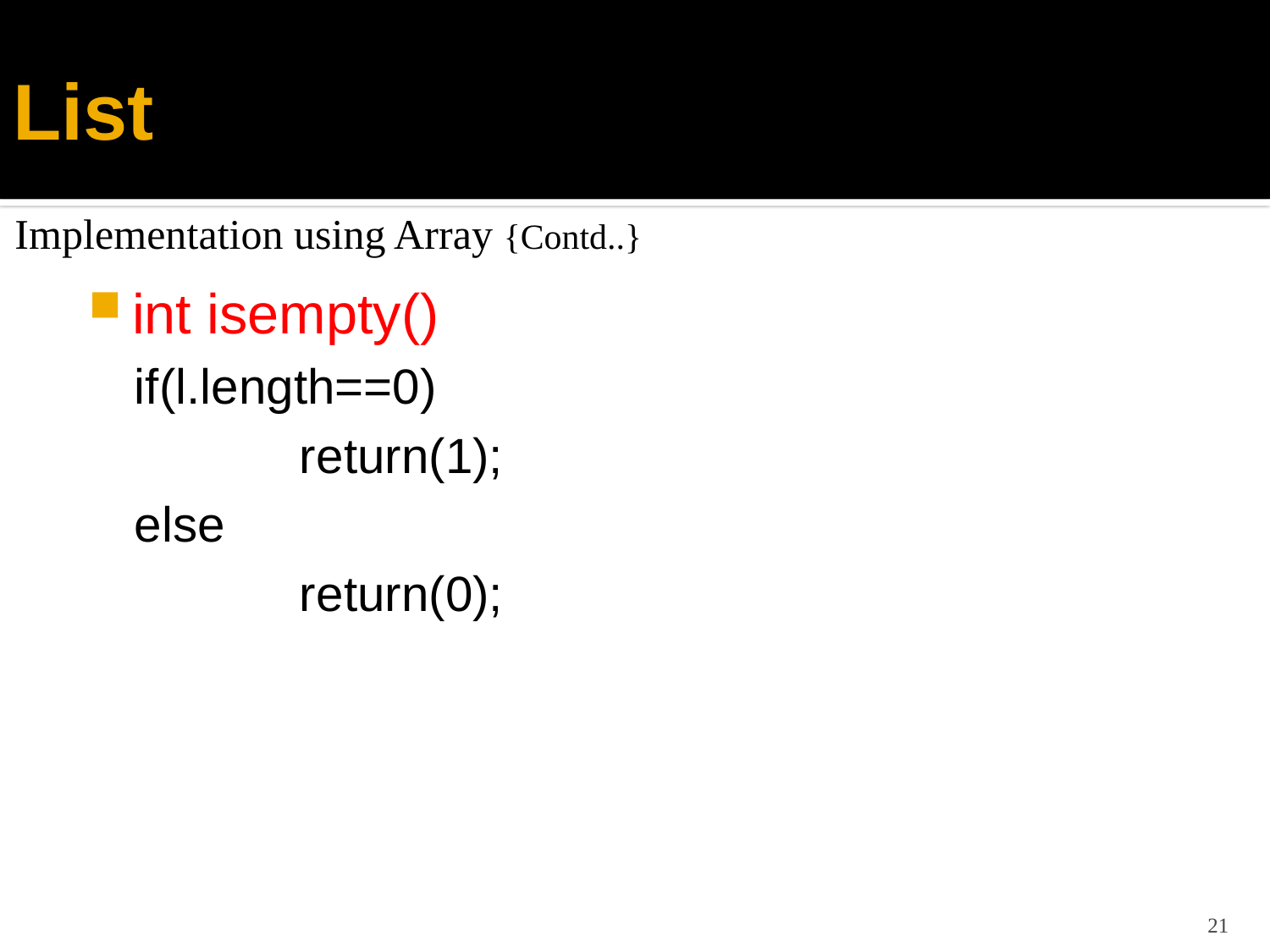

# List
Implementation using Array {Contd..}
int isempty()
if(l.length==0)
		return(1);
else
		return(0);
21